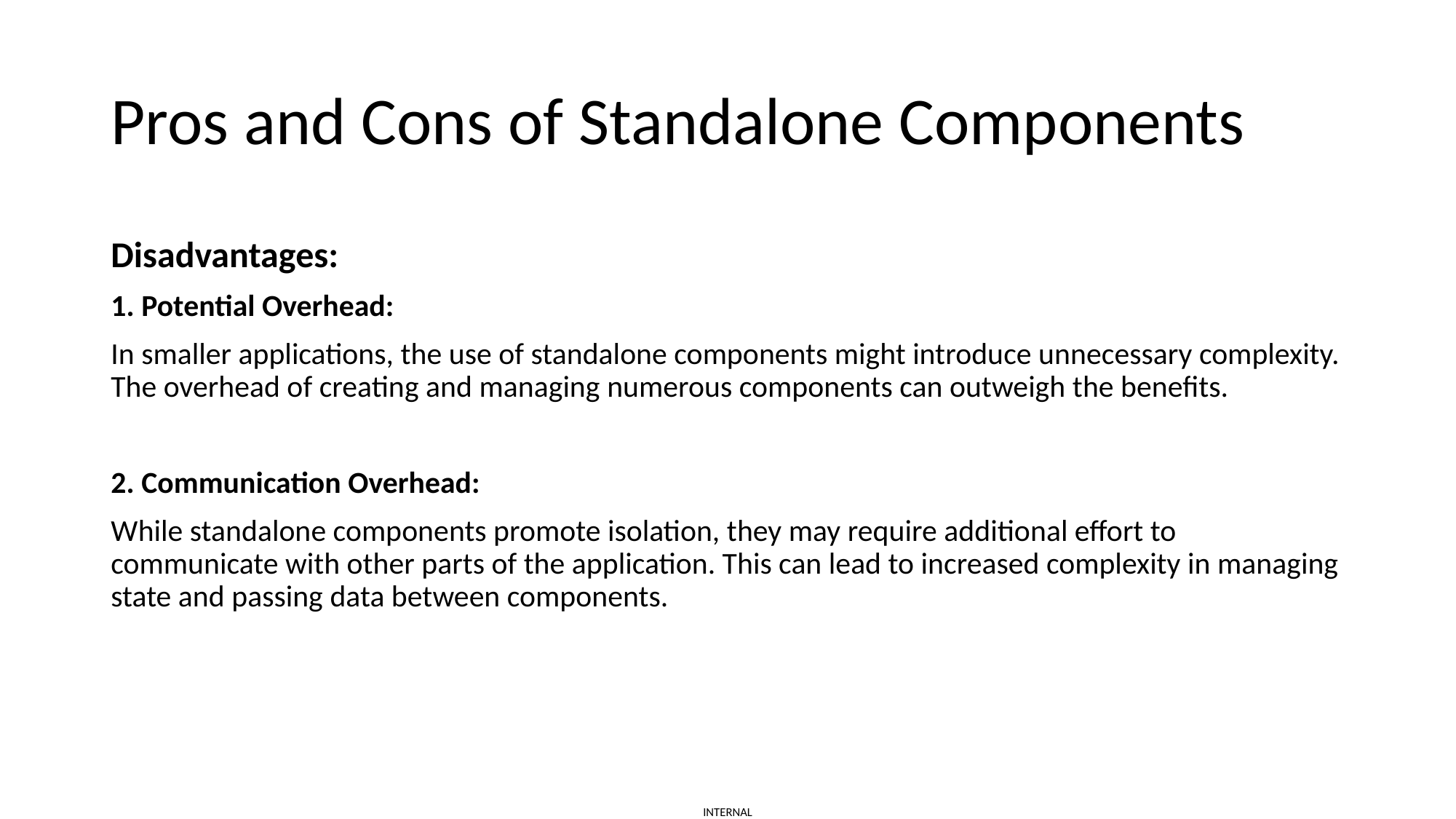

# Pros and Cons of Standalone Components
Disadvantages:
1. Potential Overhead:
In smaller applications, the use of standalone components might introduce unnecessary complexity. The overhead of creating and managing numerous components can outweigh the benefits.

2. Communication Overhead:
While standalone components promote isolation, they may require additional effort to communicate with other parts of the application. This can lead to increased complexity in managing state and passing data between components.